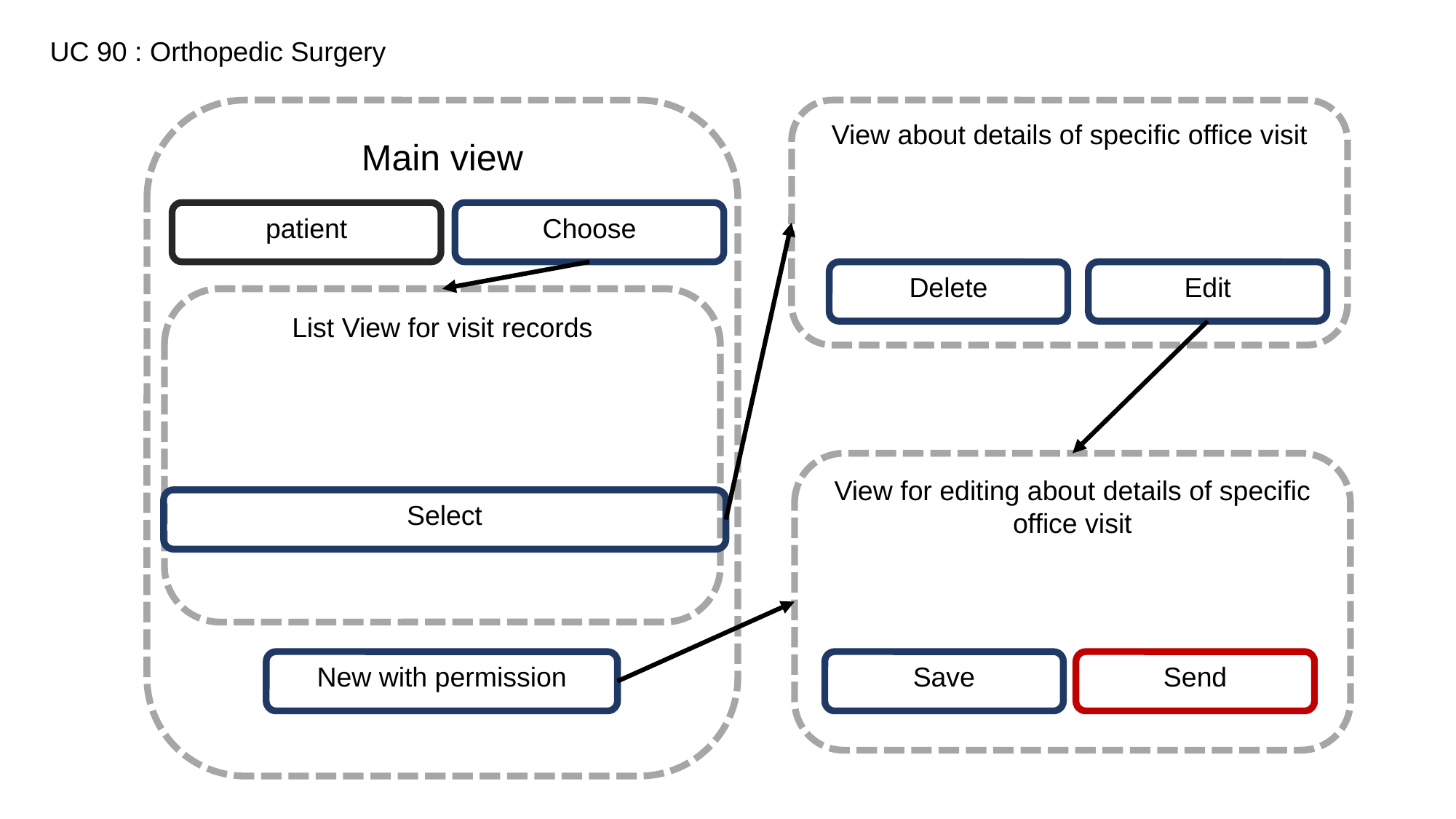

UC 90 : Orthopedic Surgery
Main view
View about details of specific office visit

patient
Choose
Delete
Edit
List View for visit records
View for editing about details of specific office visit

Select
New with permission
Save
Send